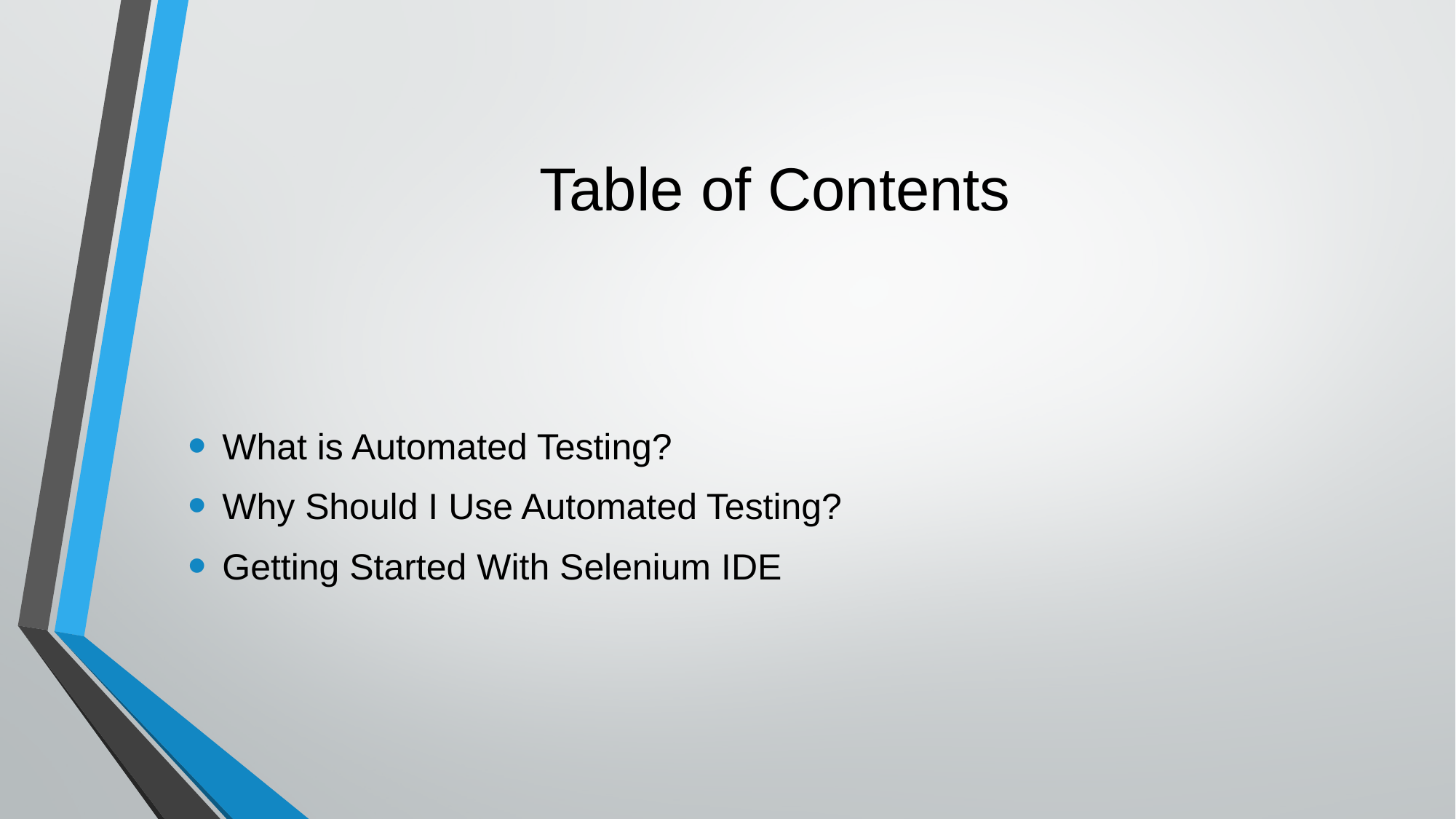

# Table of Contents
What is Automated Testing?
Why Should I Use Automated Testing?
Getting Started With Selenium IDE